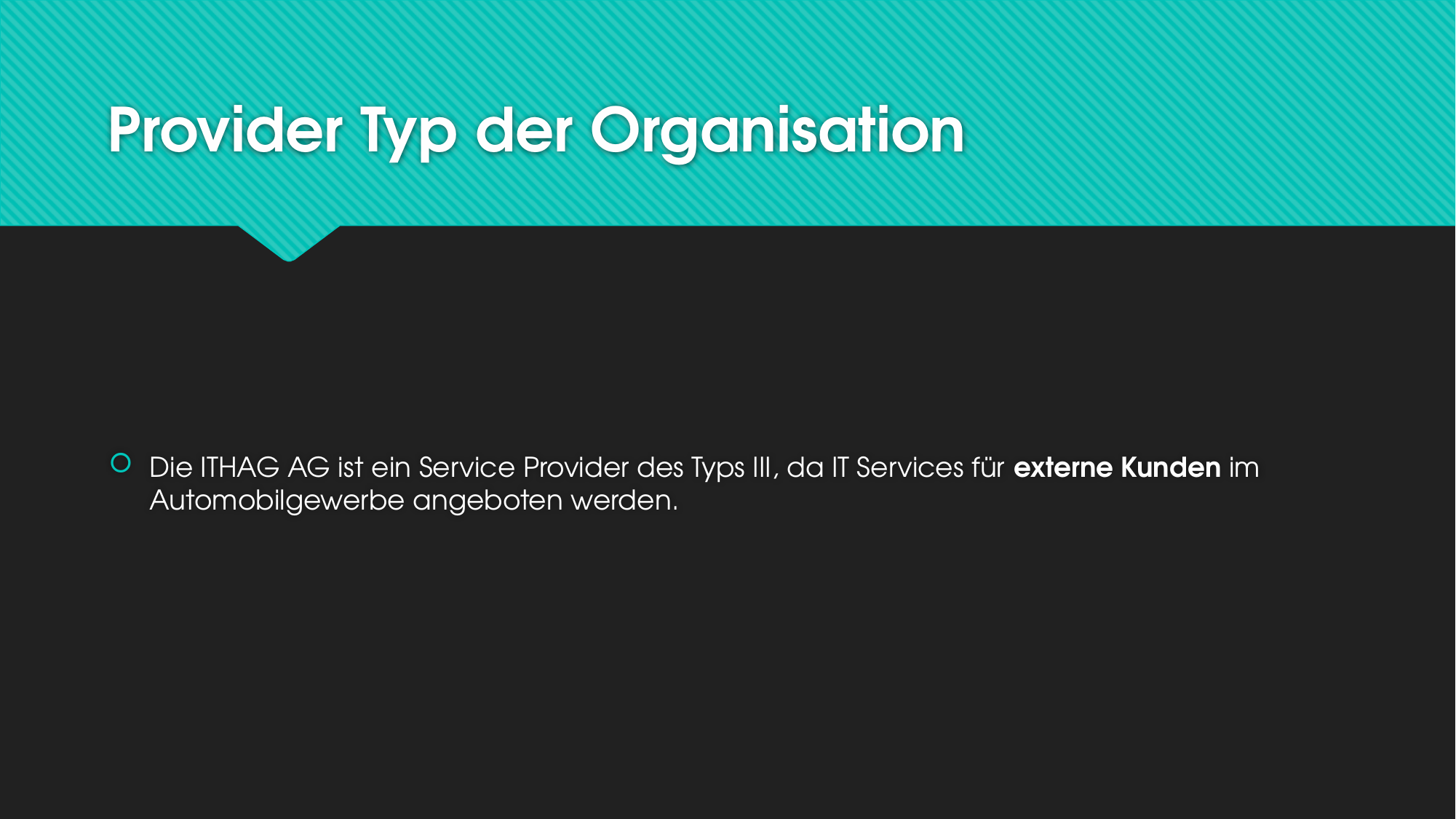

# Provider Typ der Organisation
Die ITHAG AG ist ein Service Provider des Typs III, da IT Services für externe Kunden im Automobilgewerbe angeboten werden.